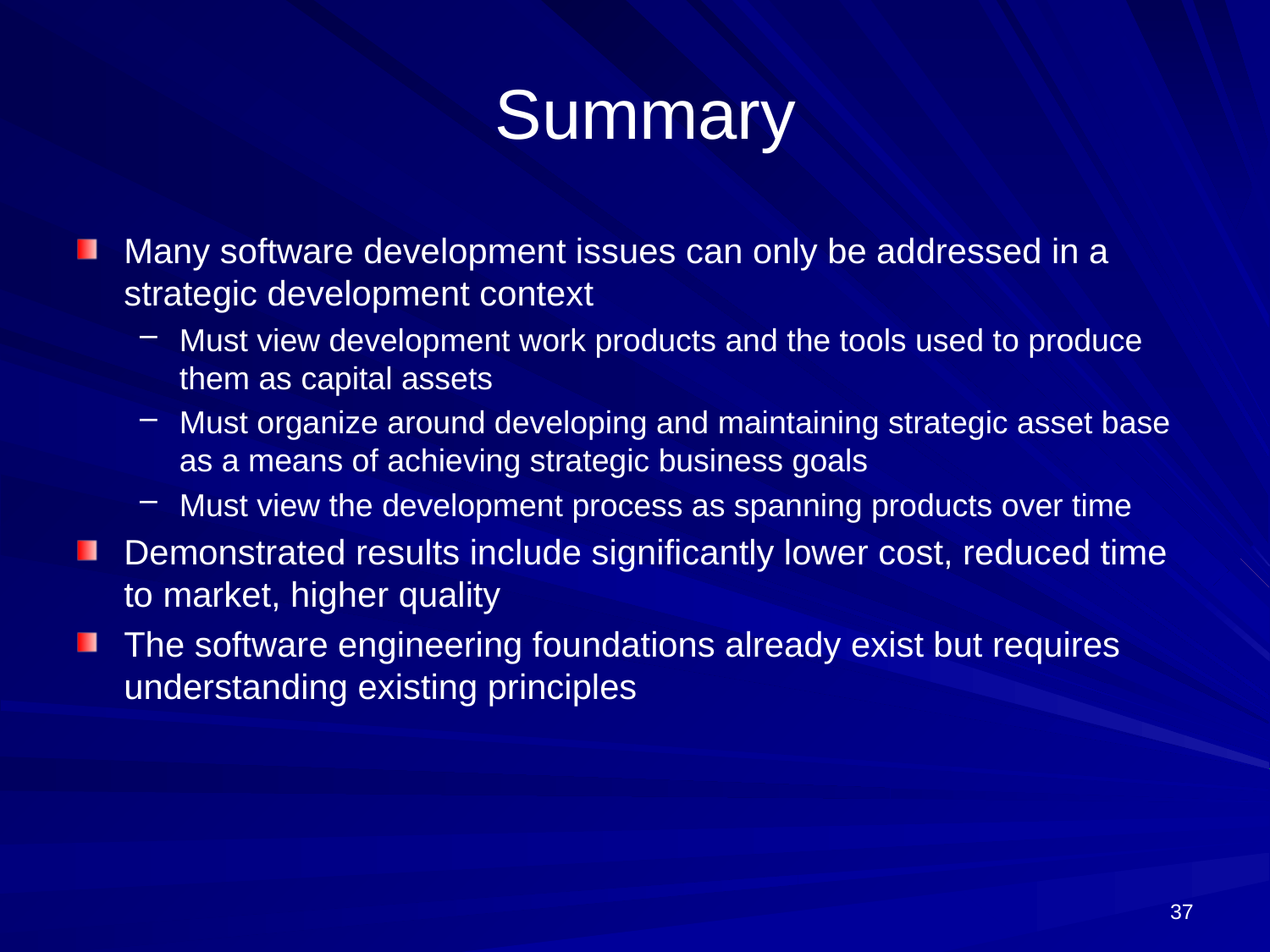

# Summary
Many software development issues can only be addressed in a strategic development context
Must view development work products and the tools used to produce them as capital assets
Must organize around developing and maintaining strategic asset base as a means of achieving strategic business goals
Must view the development process as spanning products over time
Demonstrated results include significantly lower cost, reduced time to market, higher quality
The software engineering foundations already exist but requires understanding existing principles
37